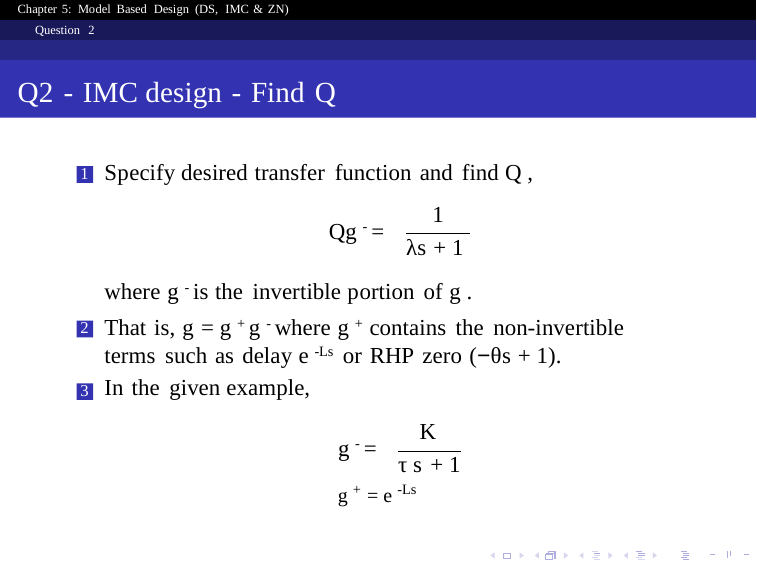

Chapter 5:  Model Based  Design (DS,  IMC & ZN)

Question  2

Q2 - IMC design - Find Q
Specify desired transfer function and find Q ,
1

1
Qg - =

λs + 1
where g - is the invertible portion of g .
That is, g = g + g - where g + contains the non-invertible terms such as delay e -Ls  or RHP zero (−θs + 1).
In the given example,
K

2

3
g - =

τ s + 1
g + = e -Ls